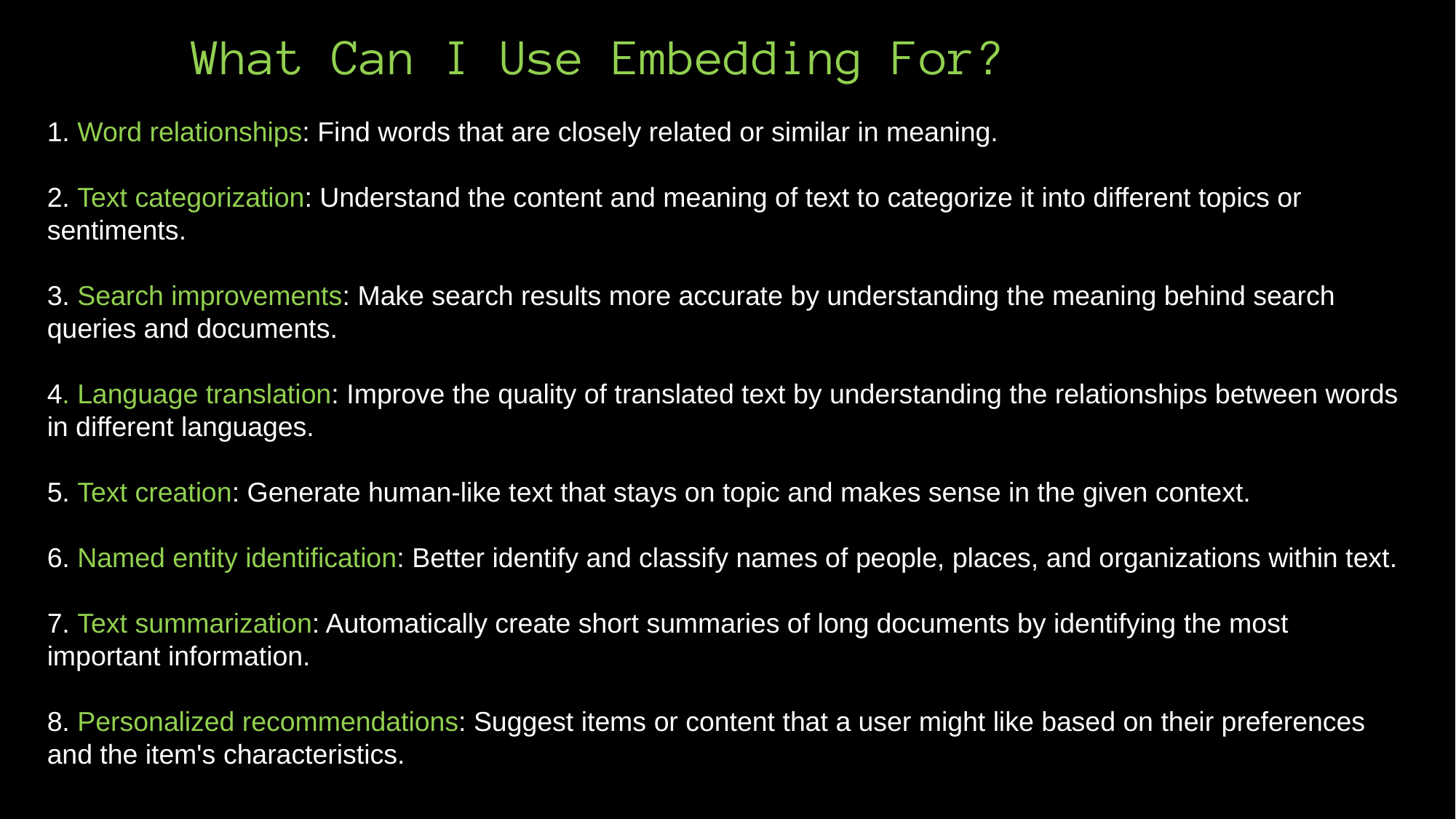

# What Can I Use Embedding For?
1. Word relationships: Find words that are closely related or similar in meaning.

2. Text categorization: Understand the content and meaning of text to categorize it into different topics or sentiments.

3. Search improvements: Make search results more accurate by understanding the meaning behind search queries and documents.

4. Language translation: Improve the quality of translated text by understanding the relationships between words in different languages.

5. Text creation: Generate human-like text that stays on topic and makes sense in the given context.

6. Named entity identification: Better identify and classify names of people, places, and organizations within text.

7. Text summarization: Automatically create short summaries of long documents by identifying the most important information.

8. Personalized recommendations: Suggest items or content that a user might like based on their preferences and the item's characteristics.